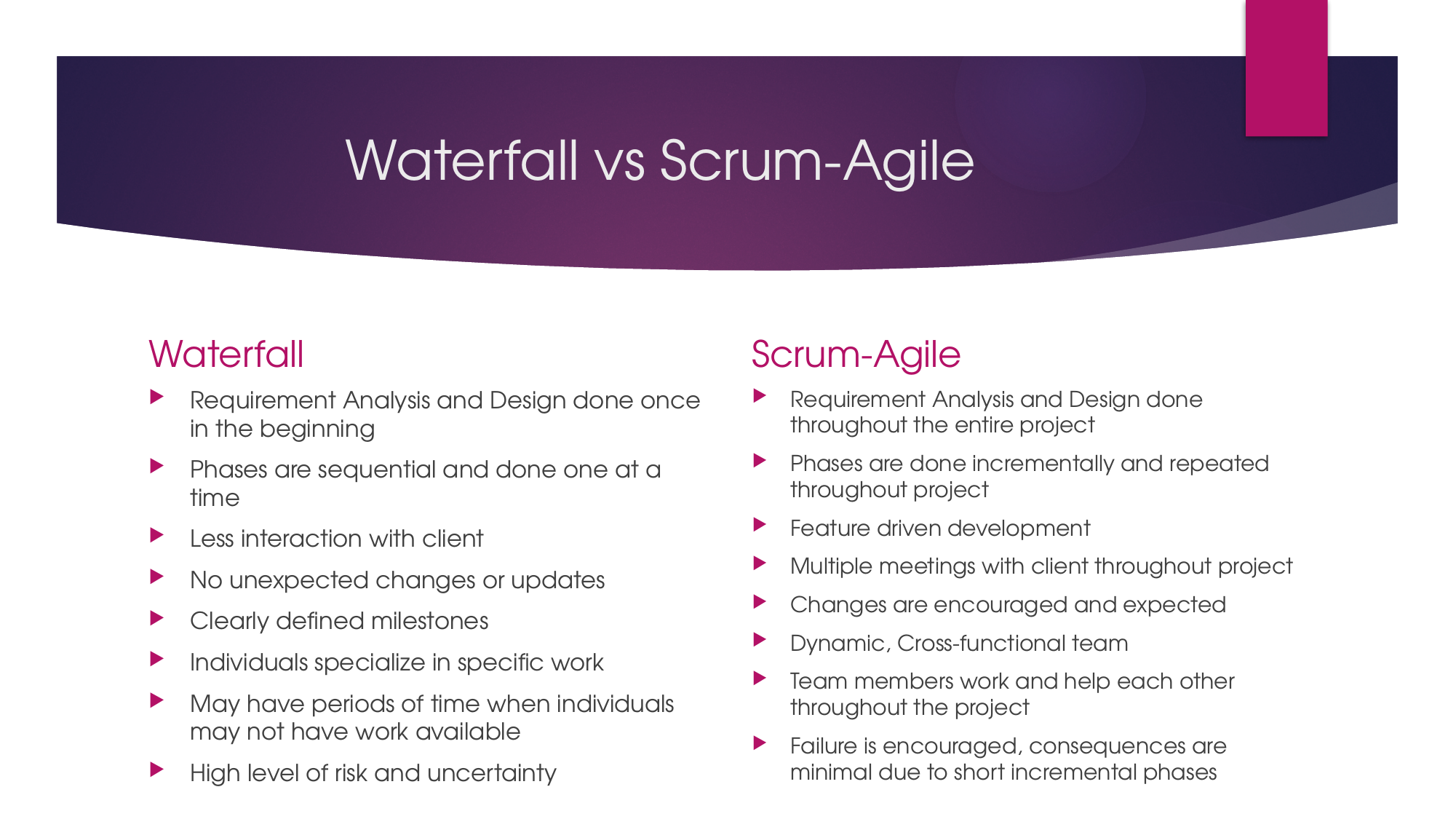

# Waterfall vs Scrum-Agile
Waterfall
Scrum-Agile
Requirement Analysis and Design done once in the beginning
Phases are sequential and done one at a time
Less interaction with client
No unexpected changes or updates
Clearly defined milestones
Individuals specialize in specific work
May have periods of time when individuals may not have work available
High level of risk and uncertainty
Requirement Analysis and Design done throughout the entire project
Phases are done incrementally and repeated throughout project
Feature driven development
Multiple meetings with client throughout project
Changes are encouraged and expected
Dynamic, Cross-functional team
Team members work and help each other throughout the project
Failure is encouraged, consequences are minimal due to short incremental phases